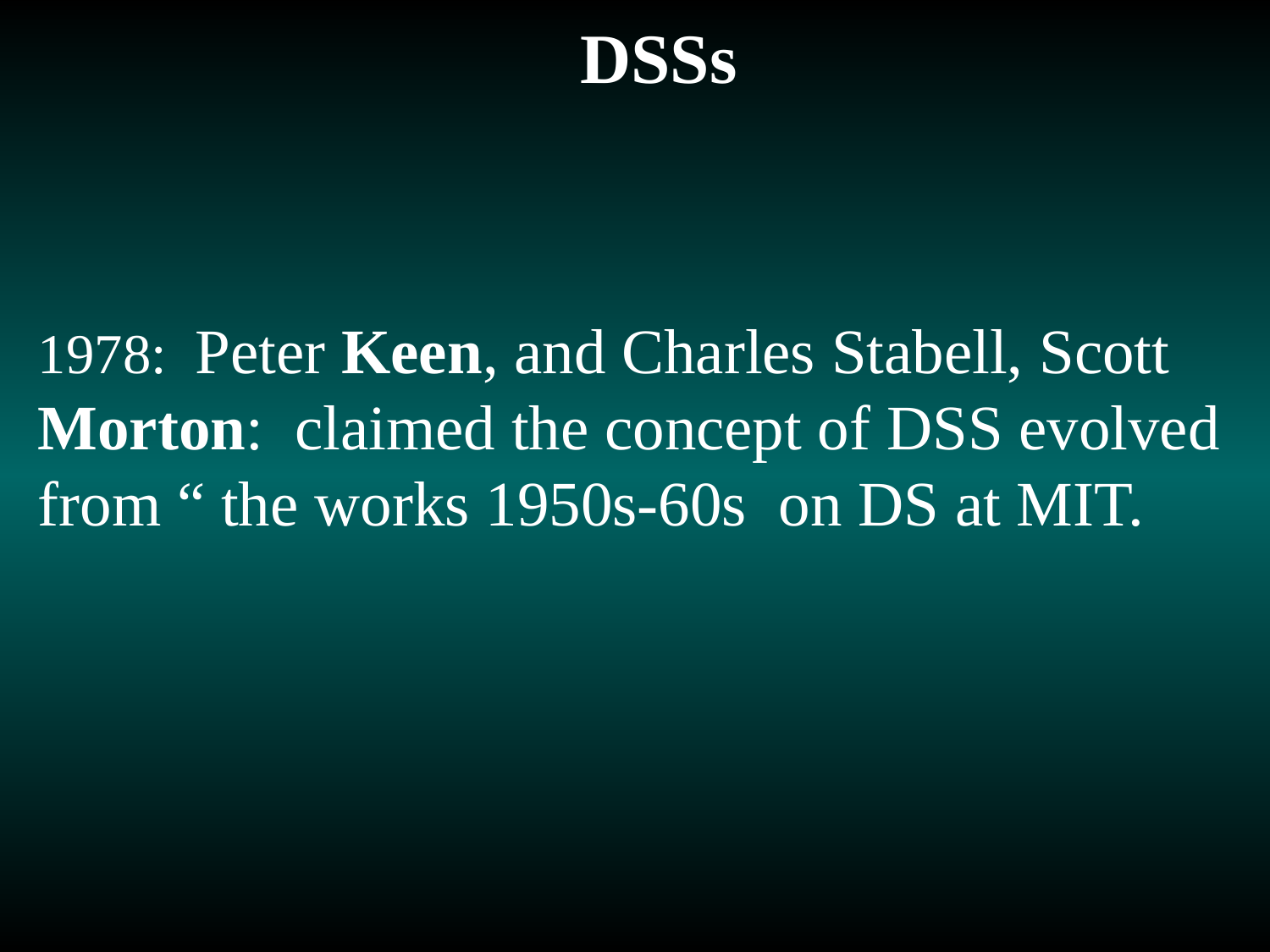

# DSSs

1978:  Peter Keen, and Charles Stabell, Scott Morton:  claimed the concept of DSS evolved from “ the works 1950s-60s  on DS at MIT.